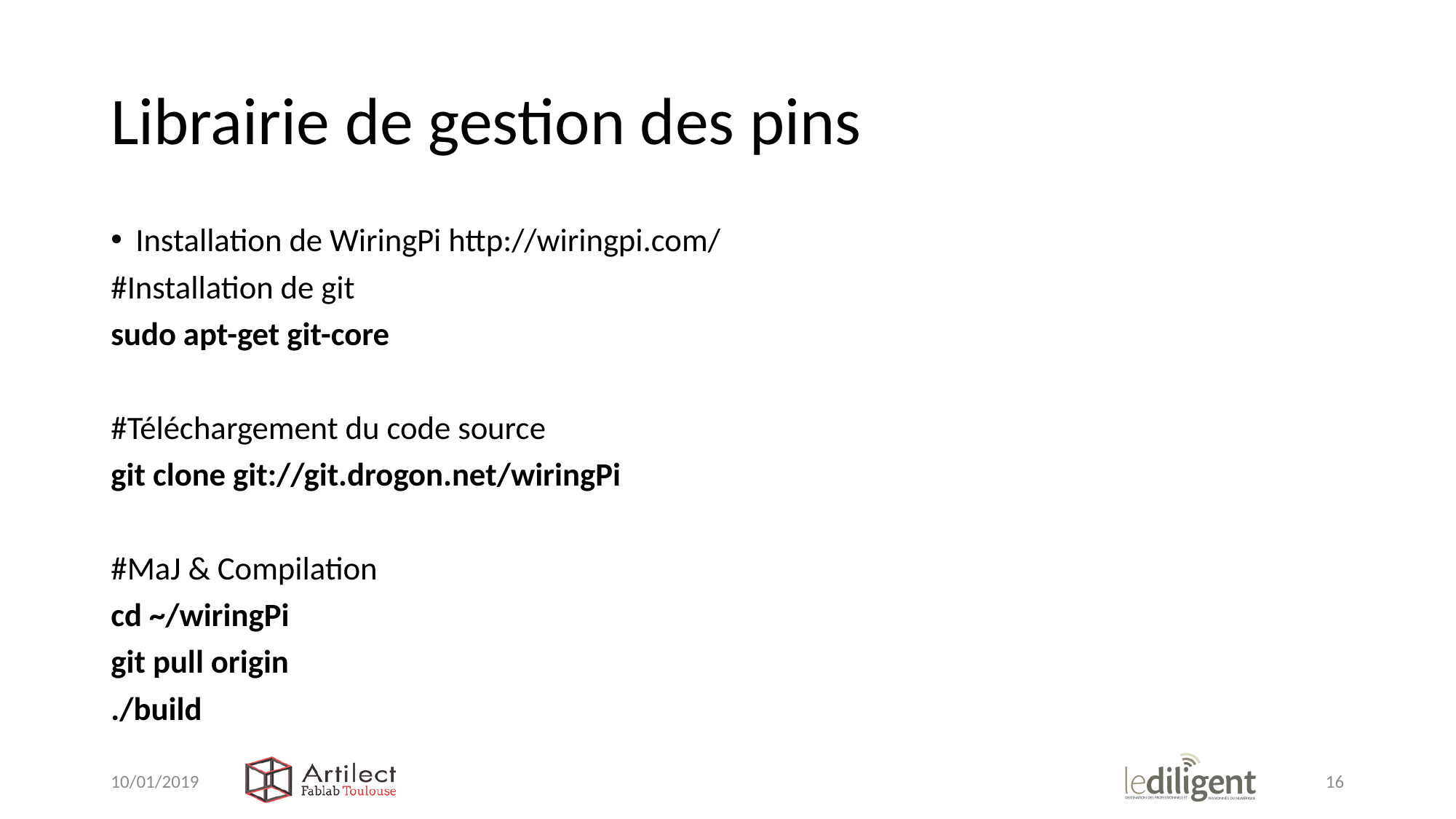

# Librairie de gestion des pins
Installation de WiringPi http://wiringpi.com/
#Installation de git
sudo apt-get git-core

#Téléchargement du code source
git clone git://git.drogon.net/wiringPi

#MaJ & Compilation
cd ~/wiringPi
git pull origin
./build
10/01/2019
16